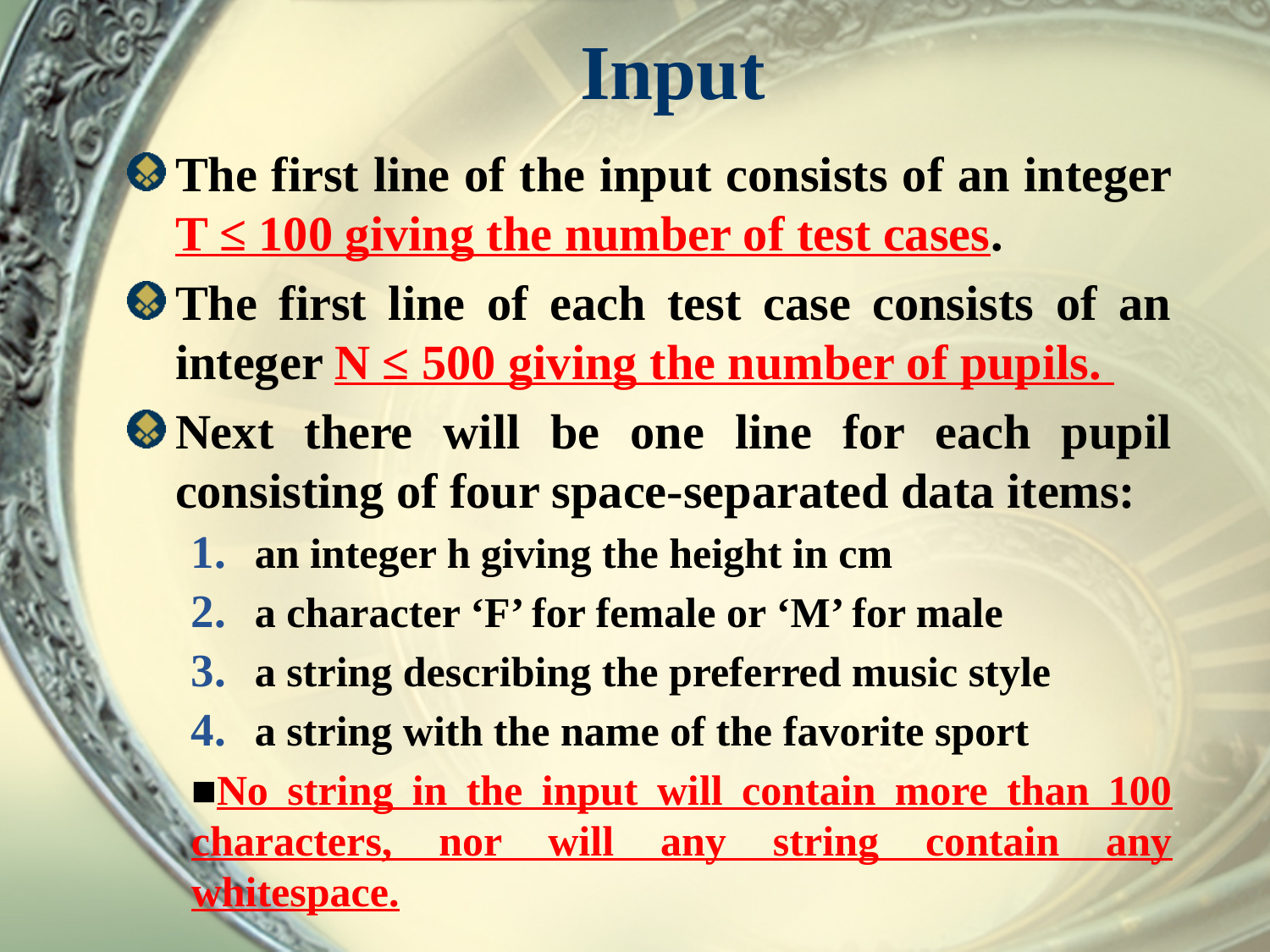

# Input
The first line of the input consists of an integer T ≤ 100 giving the number of test cases.
The first line of each test case consists of an integer N ≤ 500 giving the number of pupils.
Next there will be one line for each pupil consisting of four space-separated data items:
an integer h giving the height in cm
a character ‘F’ for female or ‘M’ for male
a string describing the preferred music style
a string with the name of the favorite sport
■No string in the input will contain more than 100 characters, nor will any string contain any whitespace.